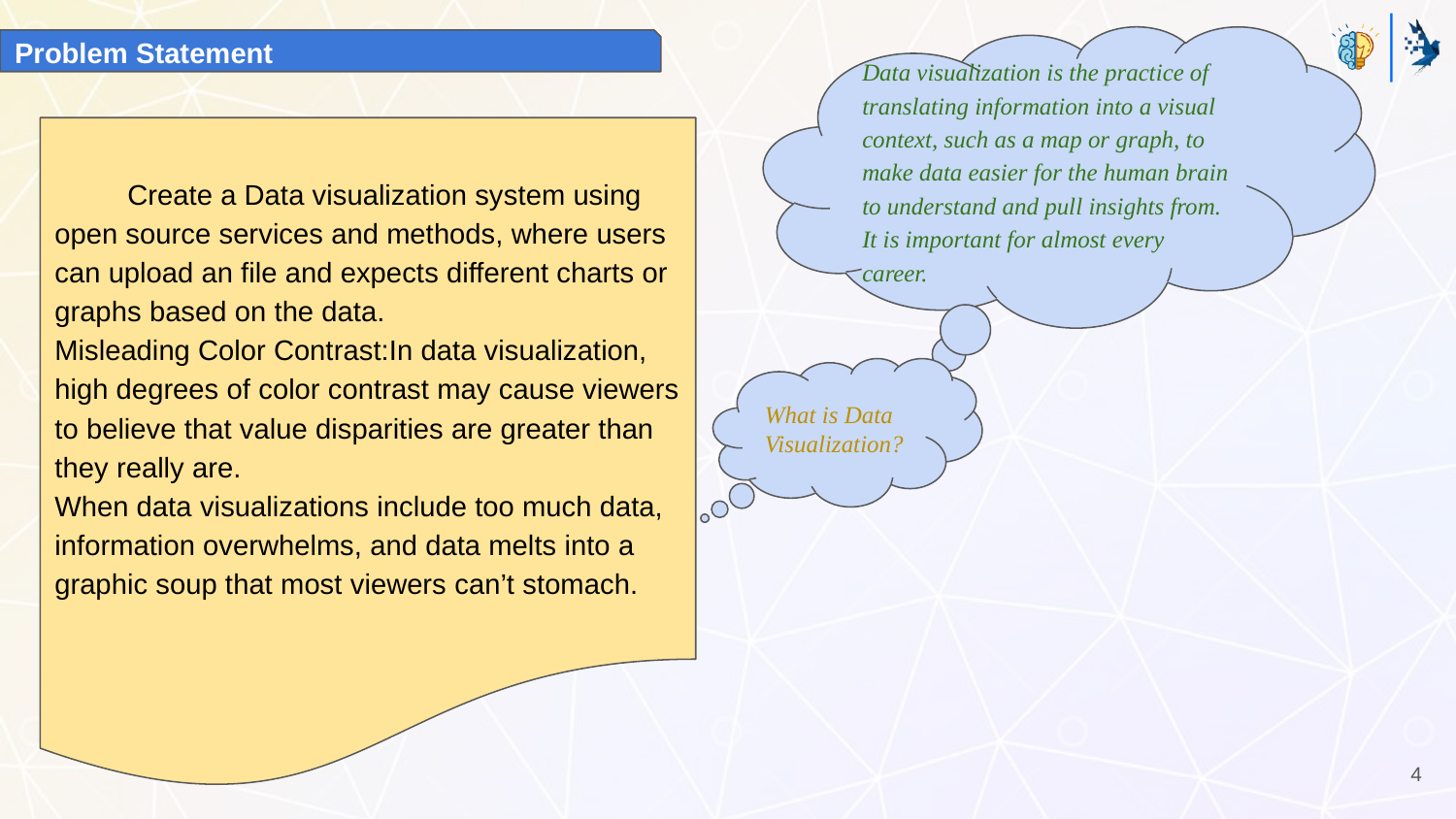

Data visualization is the practice of translating information into a visual context, such as a map or graph, to make data easier for the human brain to understand and pull insights from. It is important for almost every career.
Problem Statement

Create a Data visualization system using open source services and methods, where users can upload an file and expects different charts or graphs based on the data.
Misleading Color Contrast:In data visualization, high degrees of color contrast may cause viewers to believe that value disparities are greater than they really are.
When data visualizations include too much data, information overwhelms, and data melts into a graphic soup that most viewers can’t stomach.

What is Data Visualization?
4